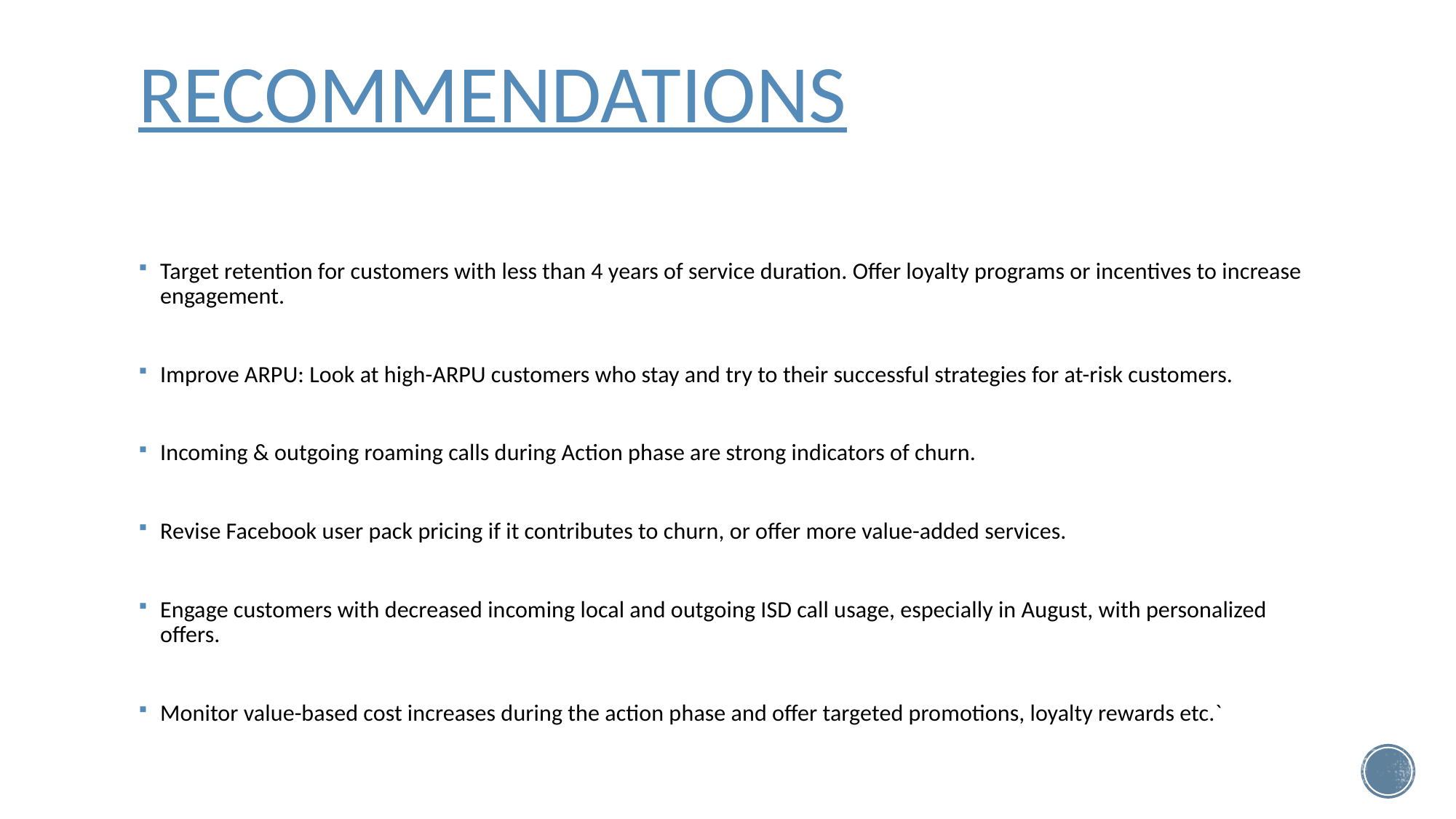

# Recommendations
Target retention for customers with less than 4 years of service duration. Offer loyalty programs or incentives to increase engagement.

Improve ARPU: Look at high-ARPU customers who stay and try to their successful strategies for at-risk customers.

Incoming & outgoing roaming calls during Action phase are strong indicators of churn.

Revise Facebook user pack pricing if it contributes to churn, or offer more value-added services.

Engage customers with decreased incoming local and outgoing ISD call usage, especially in August, with personalized offers.

Monitor value-based cost increases during the action phase and offer targeted promotions, loyalty rewards etc.`